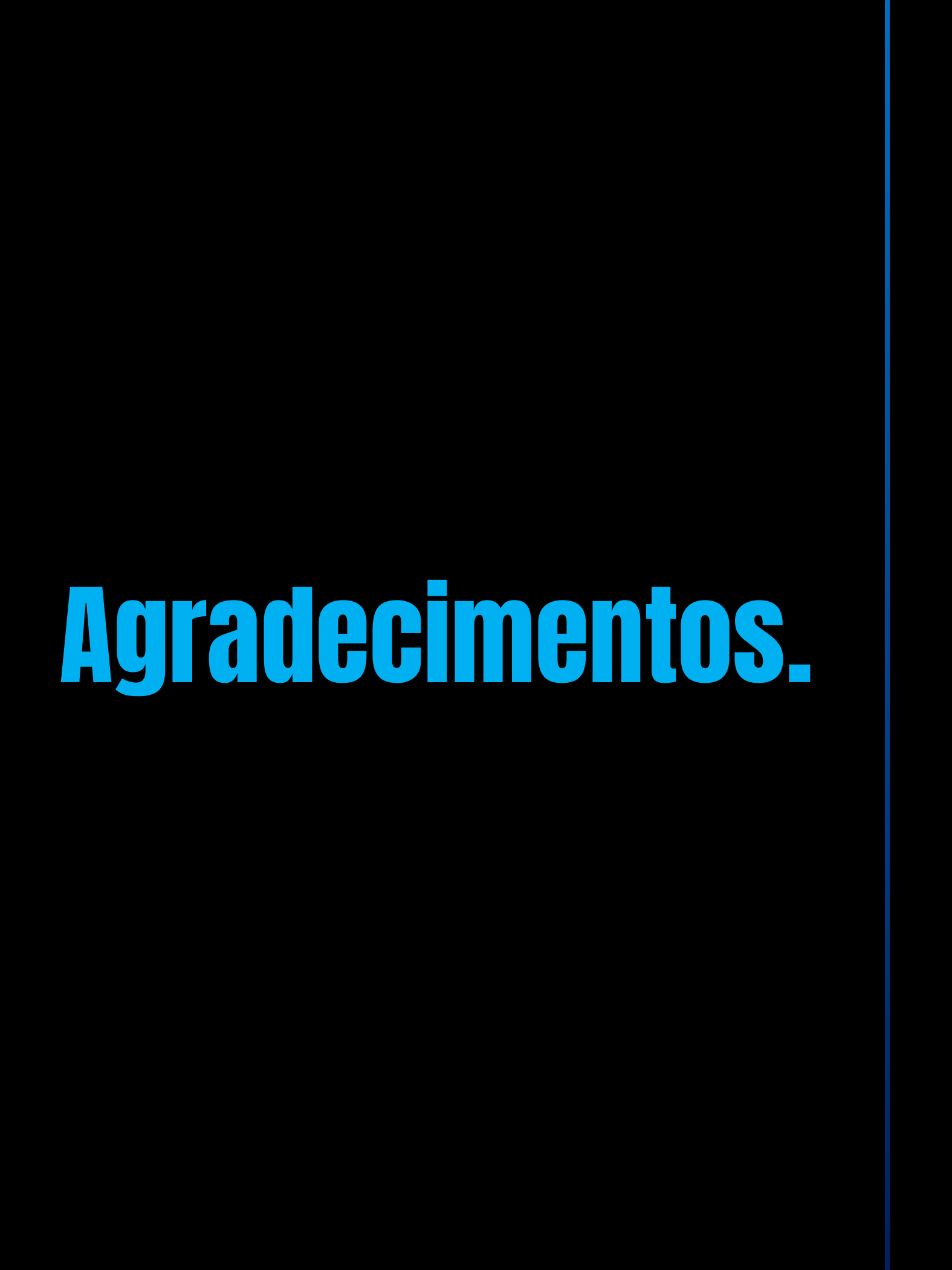

Agradecimentos.

DO ZERO AO RESPEITO NO MERCADO - JOÃO VICTOR
8